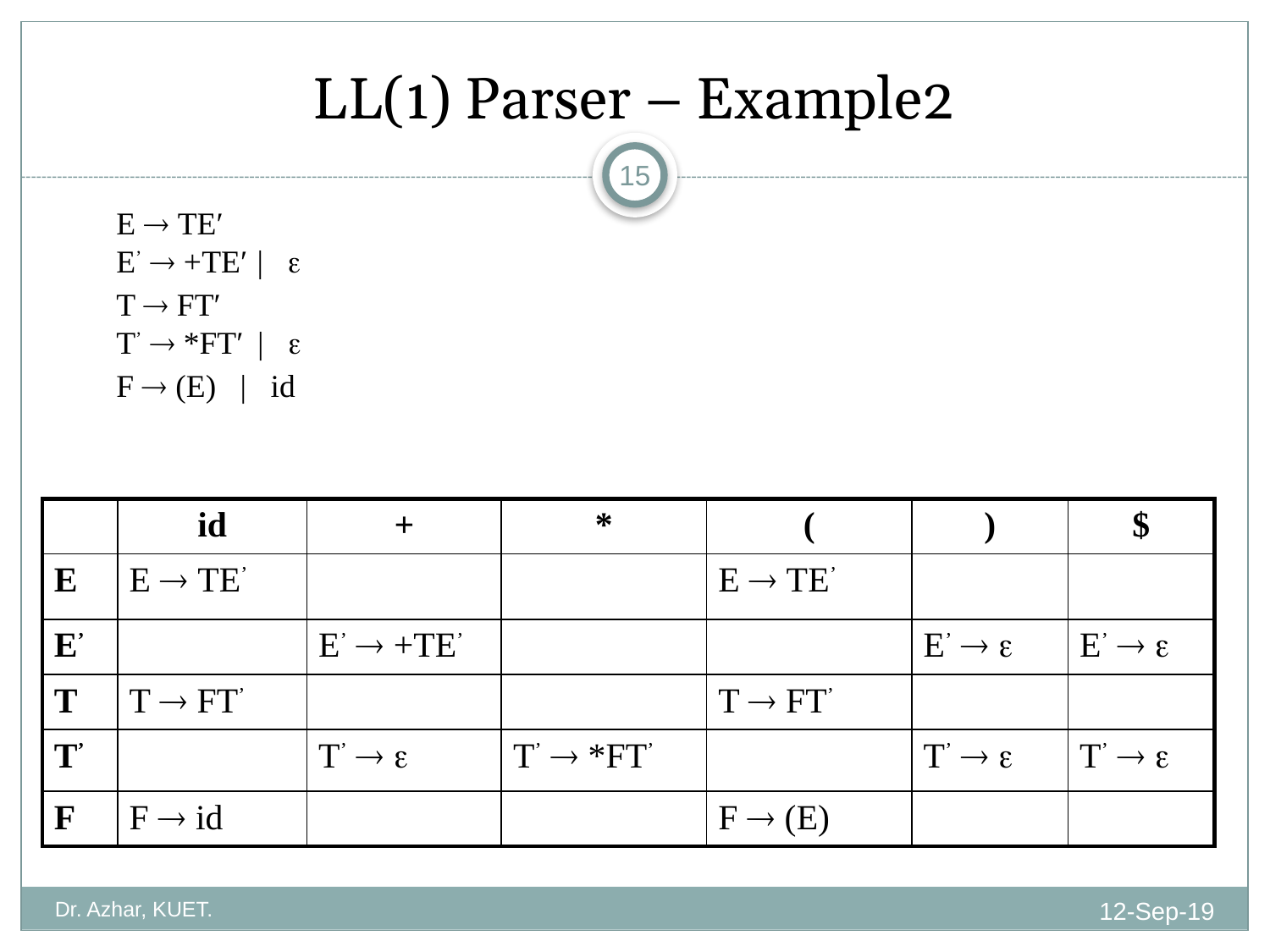

# LL(1) Parser – Example2
15
E → TE′
E’ → +TE′  |   ε
T → FT′
T’ → *FT′   |   ε
F → (E)   |   id
|  | id | + | \* | ( | ) | $ |
| --- | --- | --- | --- | --- | --- | --- |
| E | E → TE’ |  |  | E → TE’ |  |  |
| E’ |  | E’ → +TE’ |  |  | E’ → ε | E’ → ε |
| T | T → FT’ |  |  | T → FT’ |  |  |
| T’ |  | T’ → ε | T’ → \*FT’ |  | T’ → ε | T’ → ε |
| F | F → id |  |  | F → (E) |  |  |
12-Sep-19
Dr. Azhar, KUET.